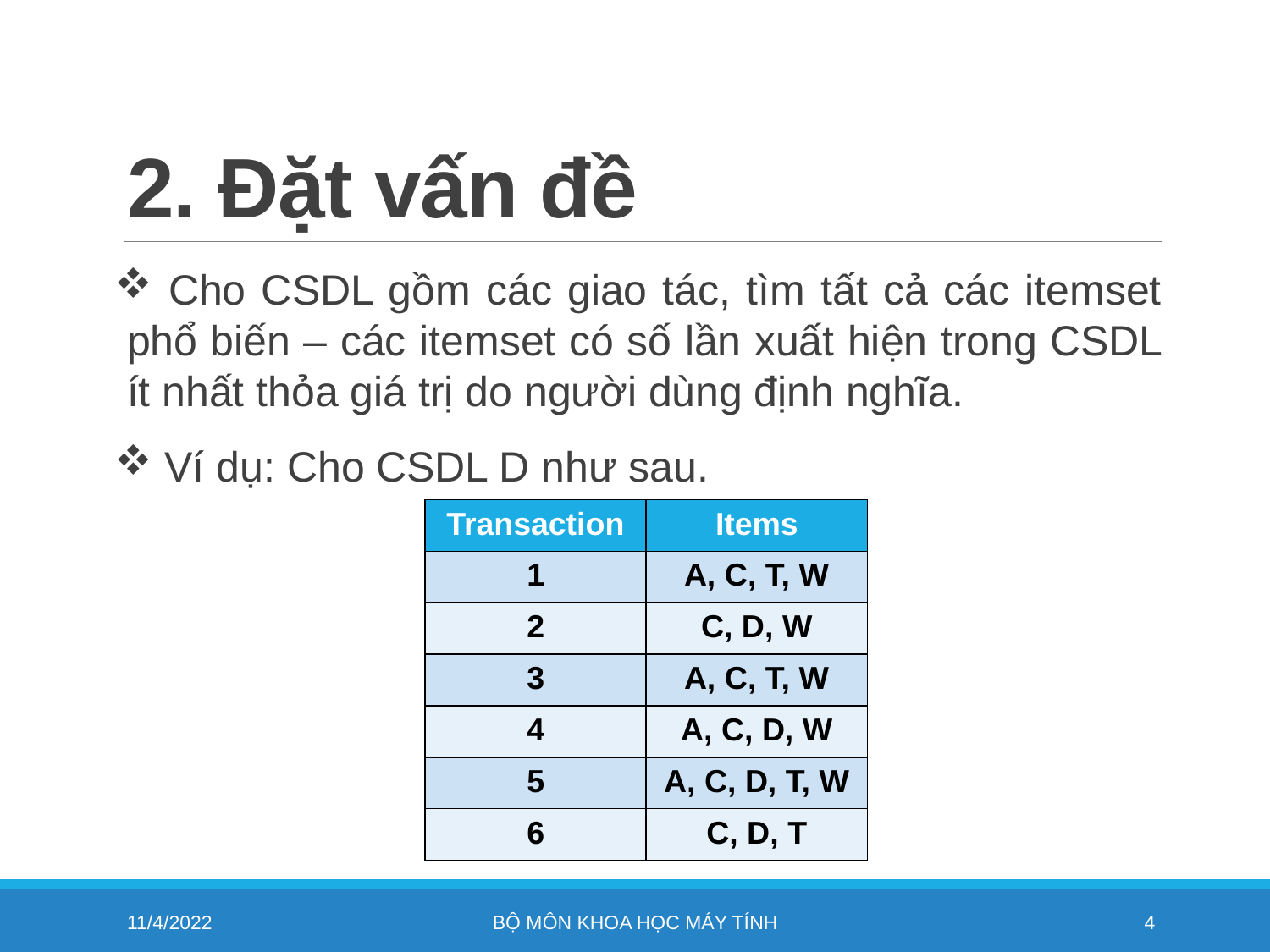

# 2. Đặt vấn đề
 Cho CSDL gồm các giao tác, tìm tất cả các itemset phổ biến – các itemset có số lần xuất hiện trong CSDL ít nhất thỏa giá trị do người dùng định nghĩa.
 Ví dụ: Cho CSDL D như sau.

| Transaction | Items |
| --- | --- |
| 1 | A, C, T, W |
| 2 | C, D, W |
| 3 | A, C, T, W |
| 4 | A, C, D, W |
| 5 | A, C, D, T, W |
| 6 | C, D, T |
11/4/2022
Bộ môn khoa học máy tính
4